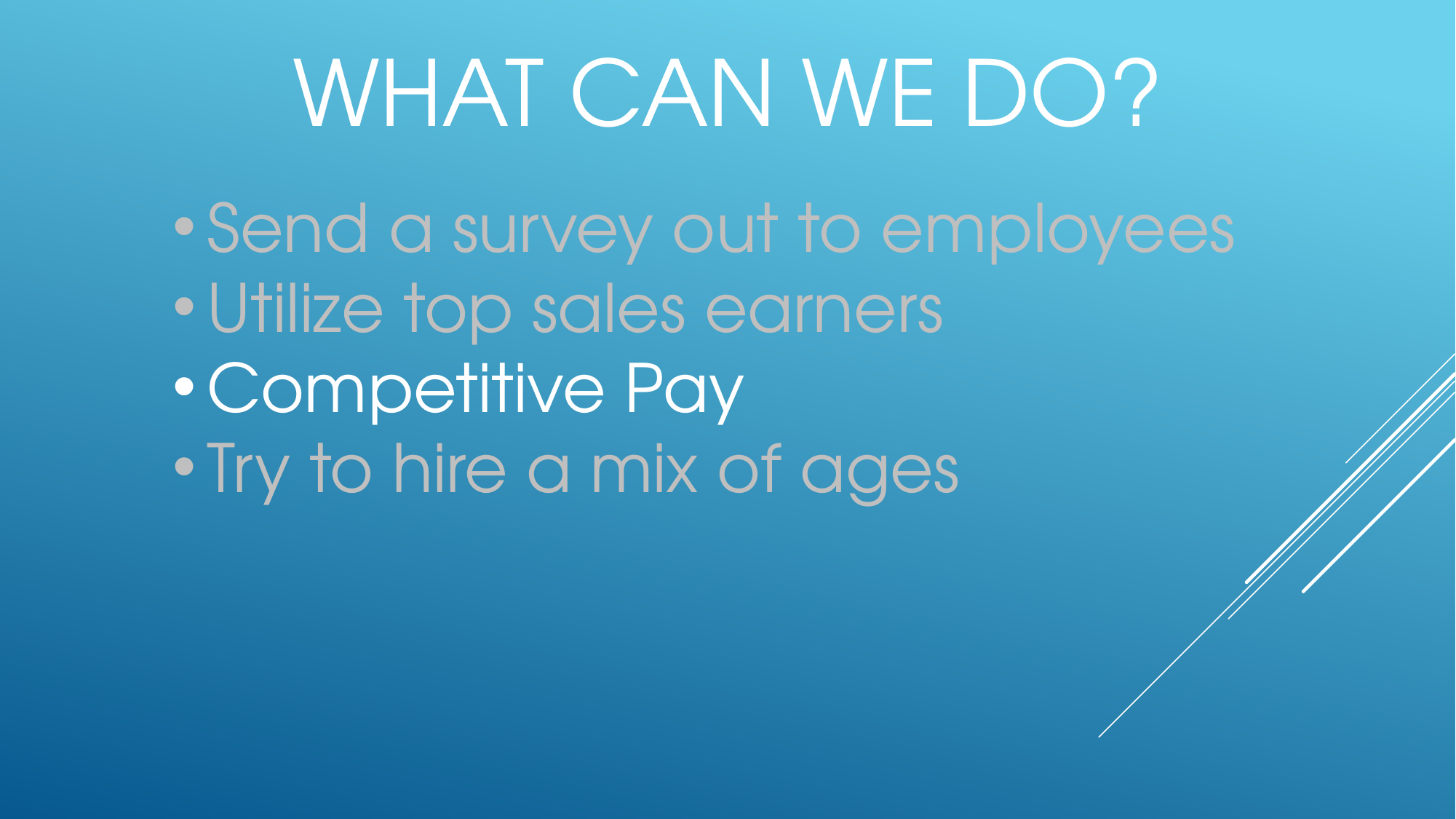

# What can we do?
Send a survey out to employees
Utilize top sales earners
Competitive Pay
Try to hire a mix of ages